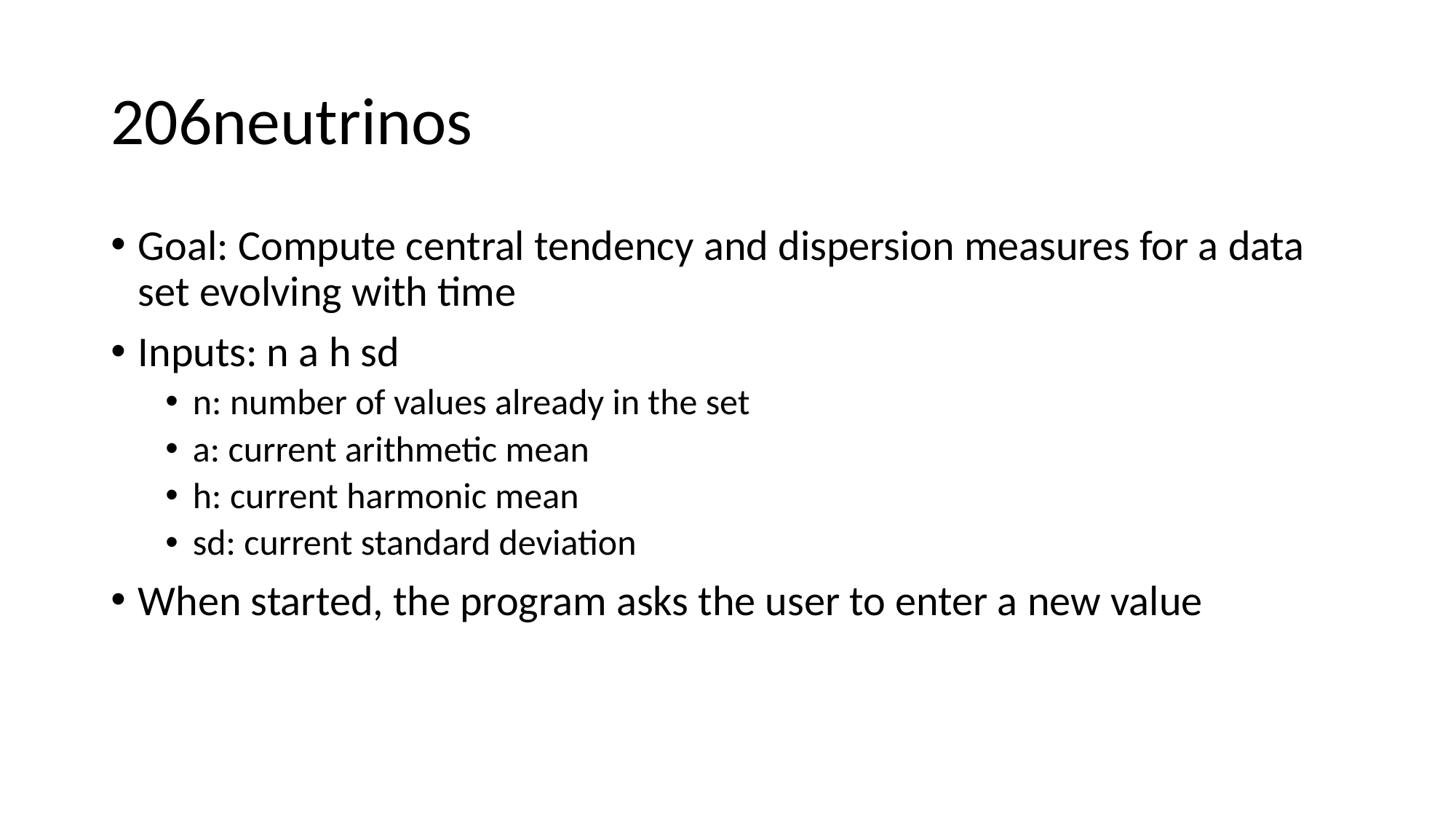

# 206neutrinos
Goal: Compute central tendency and dispersion measures for a data set evolving with time
Inputs: n a h sd
n: number of values already in the set
a: current arithmetic mean
h: current harmonic mean
sd: current standard deviation
When started, the program asks the user to enter a new value